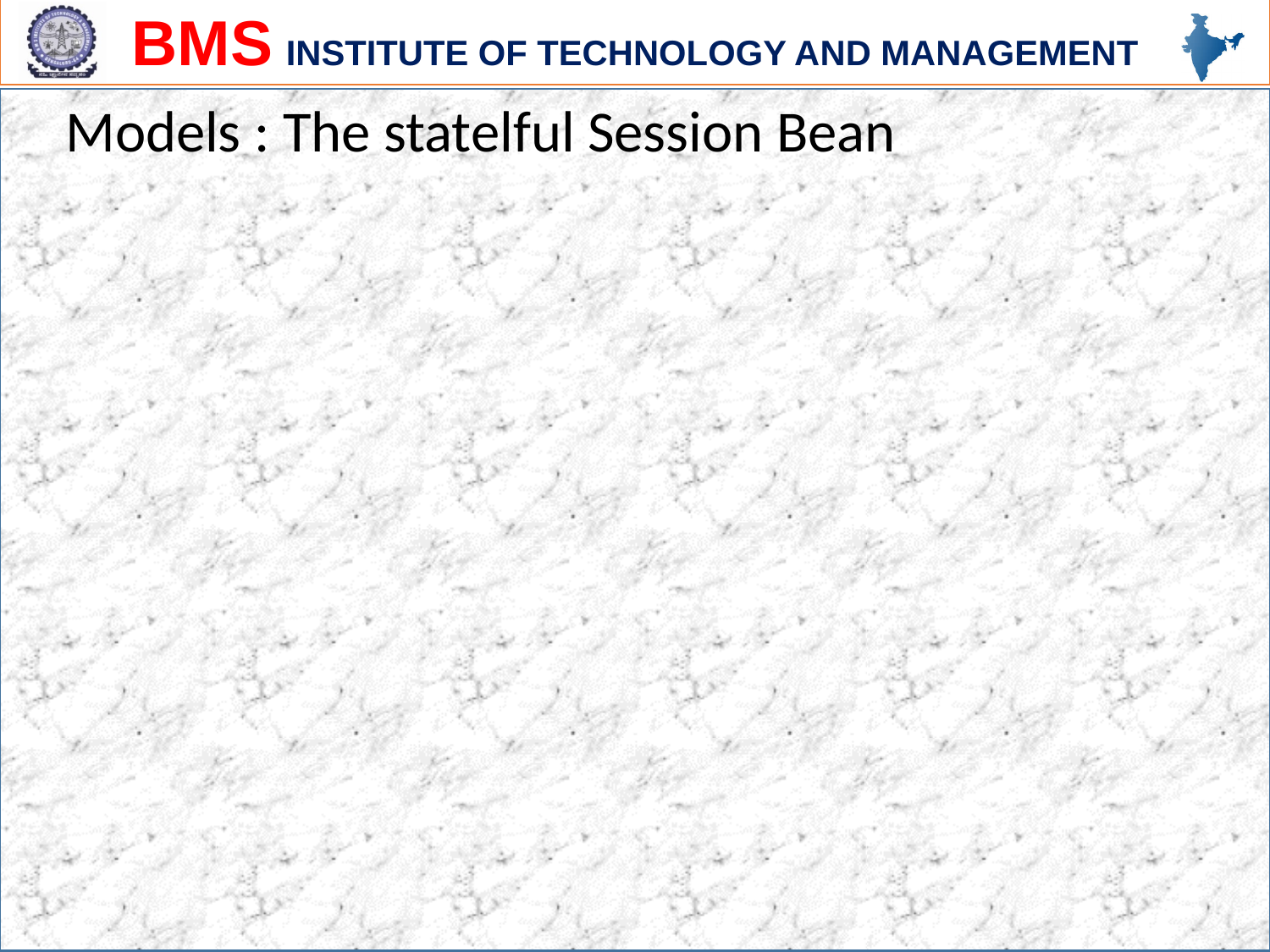

# Models : The statelful Session Bean